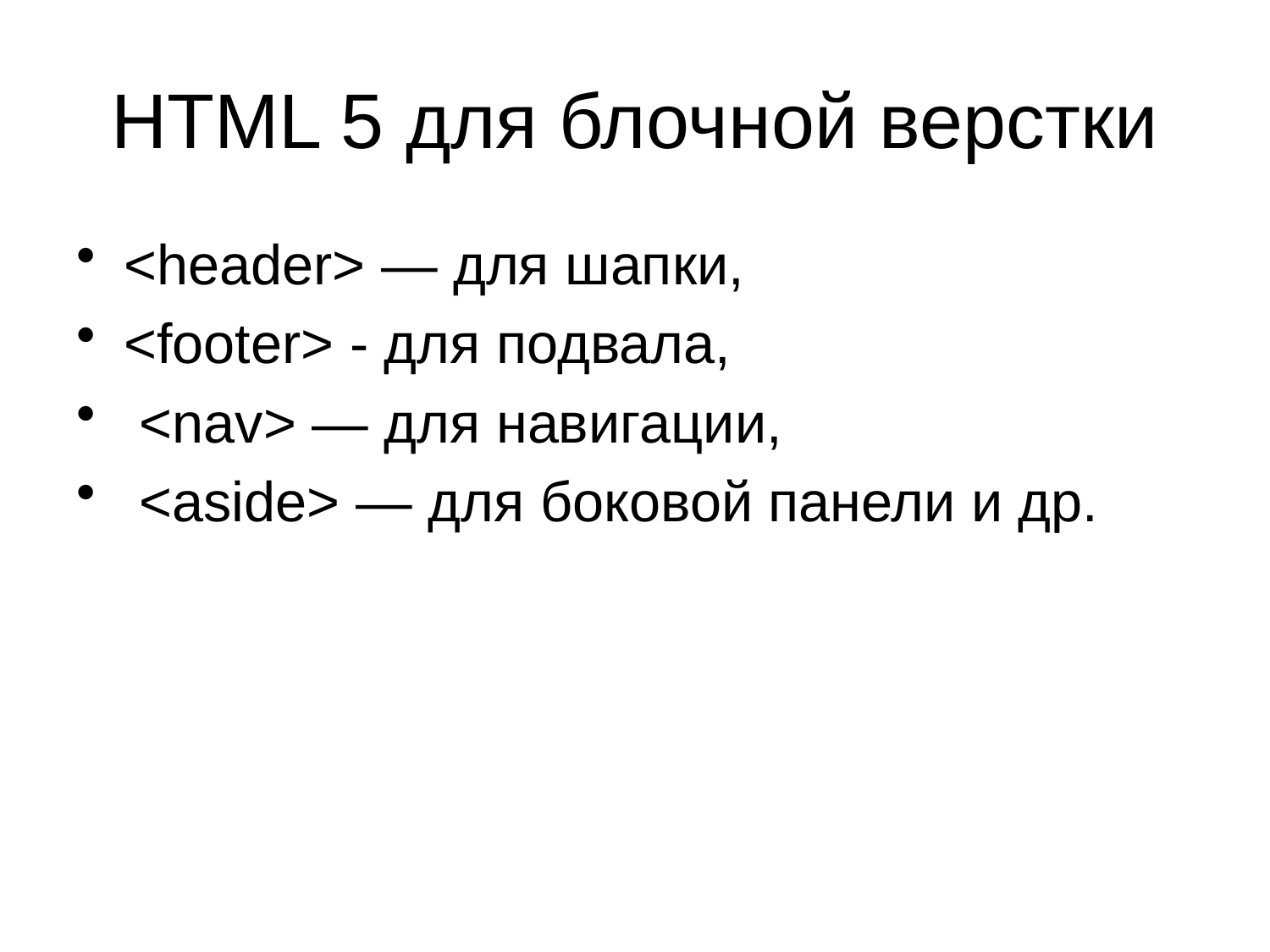

# HTML 5 для блочной верстки
<header> — для шапки,
<footer> - для подвала,
 <nav> — для навигации,
 <aside> — для боковой панели и др.